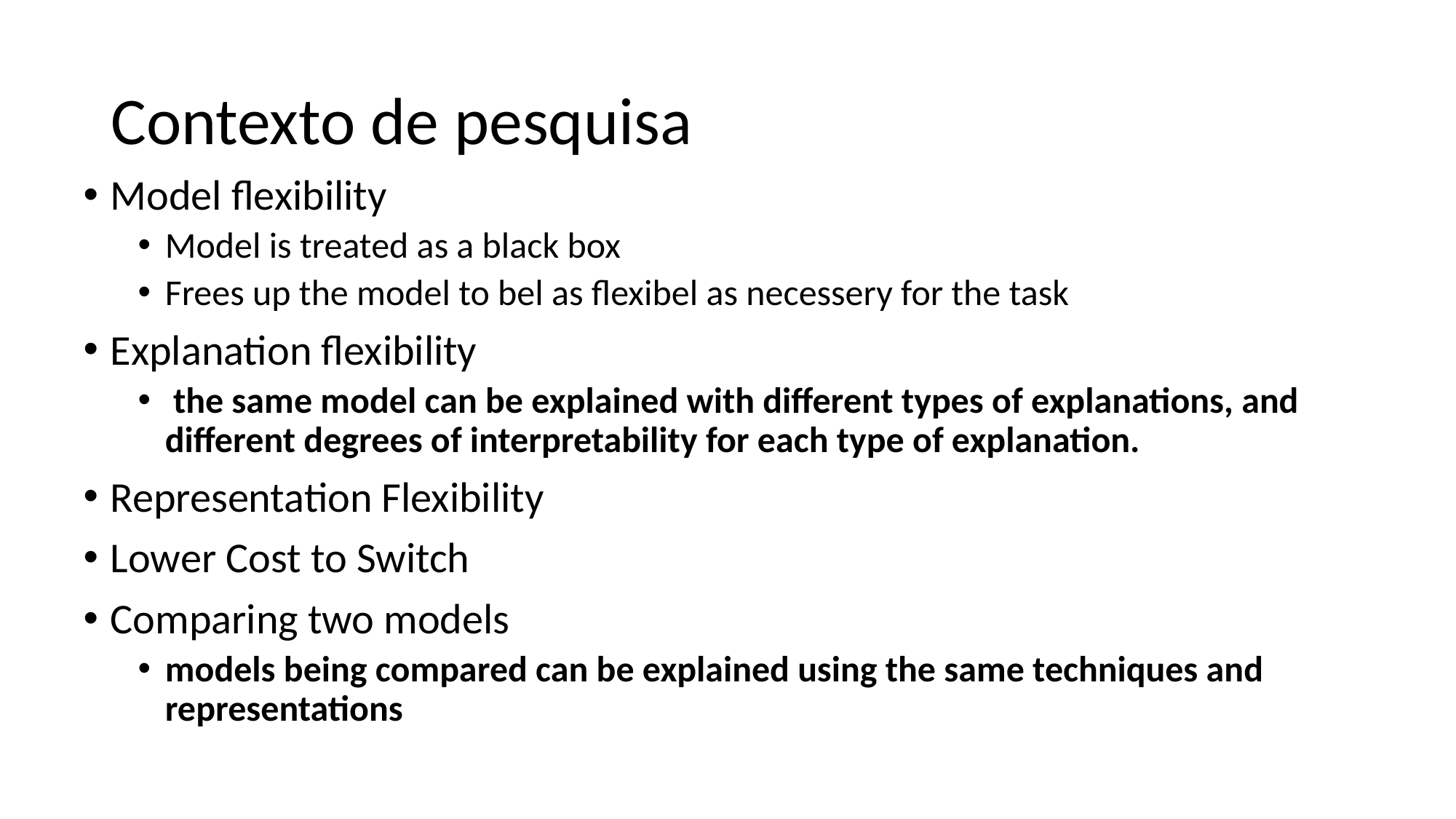

Contexto de pesquisa
Model flexibility
Model is treated as a black box
Frees up the model to bel as flexibel as necessery for the task
Explanation flexibility
 the same model can be explained with different types of explanations, and different degrees of interpretability for each type of explanation.
Representation Flexibility
Lower Cost to Switch
Comparing two models
models being compared can be explained using the same techniques and representations